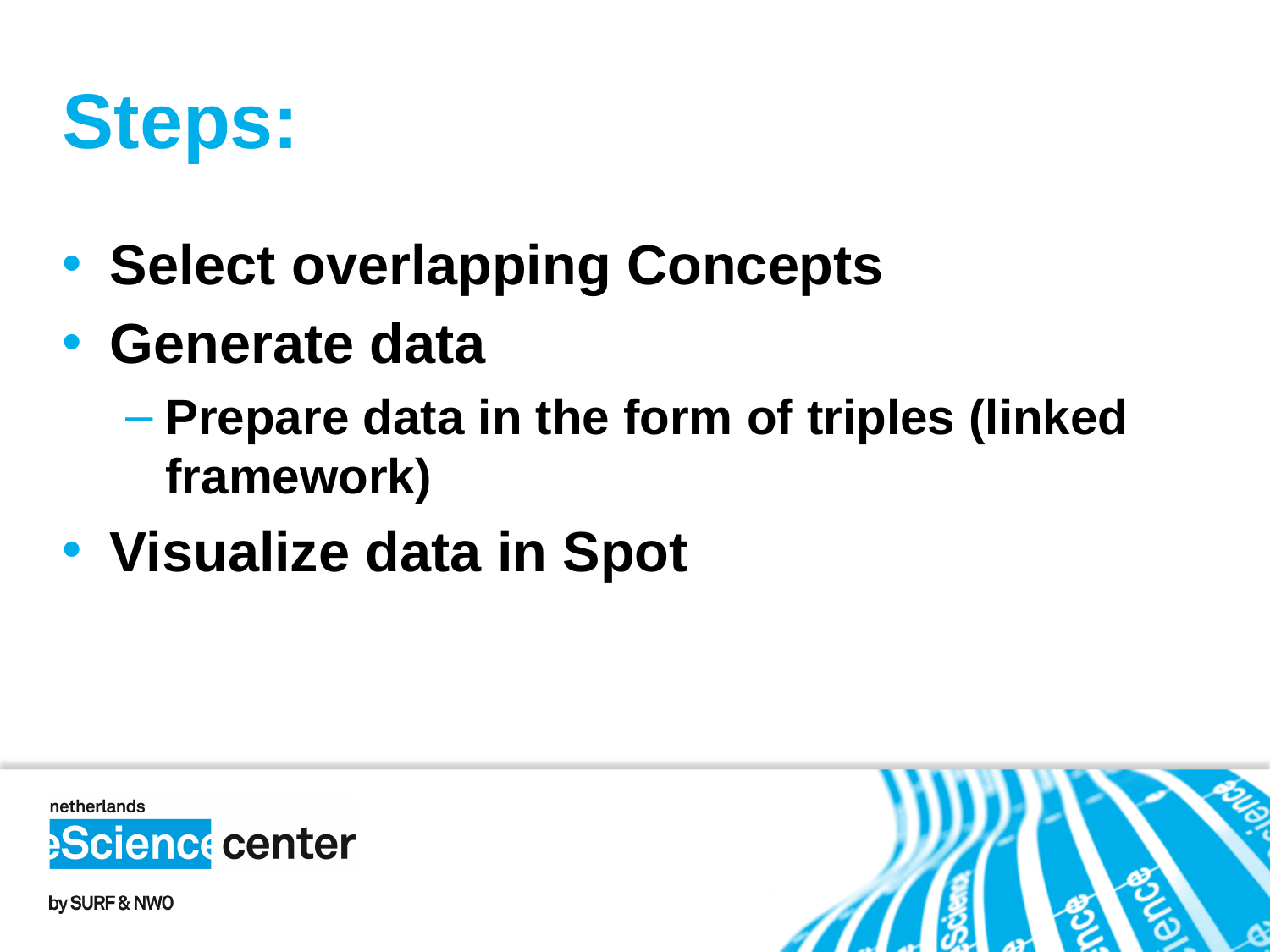

# Steps:
Select overlapping Concepts
Generate data
Prepare data in the form of triples (linked framework)
Visualize data in Spot